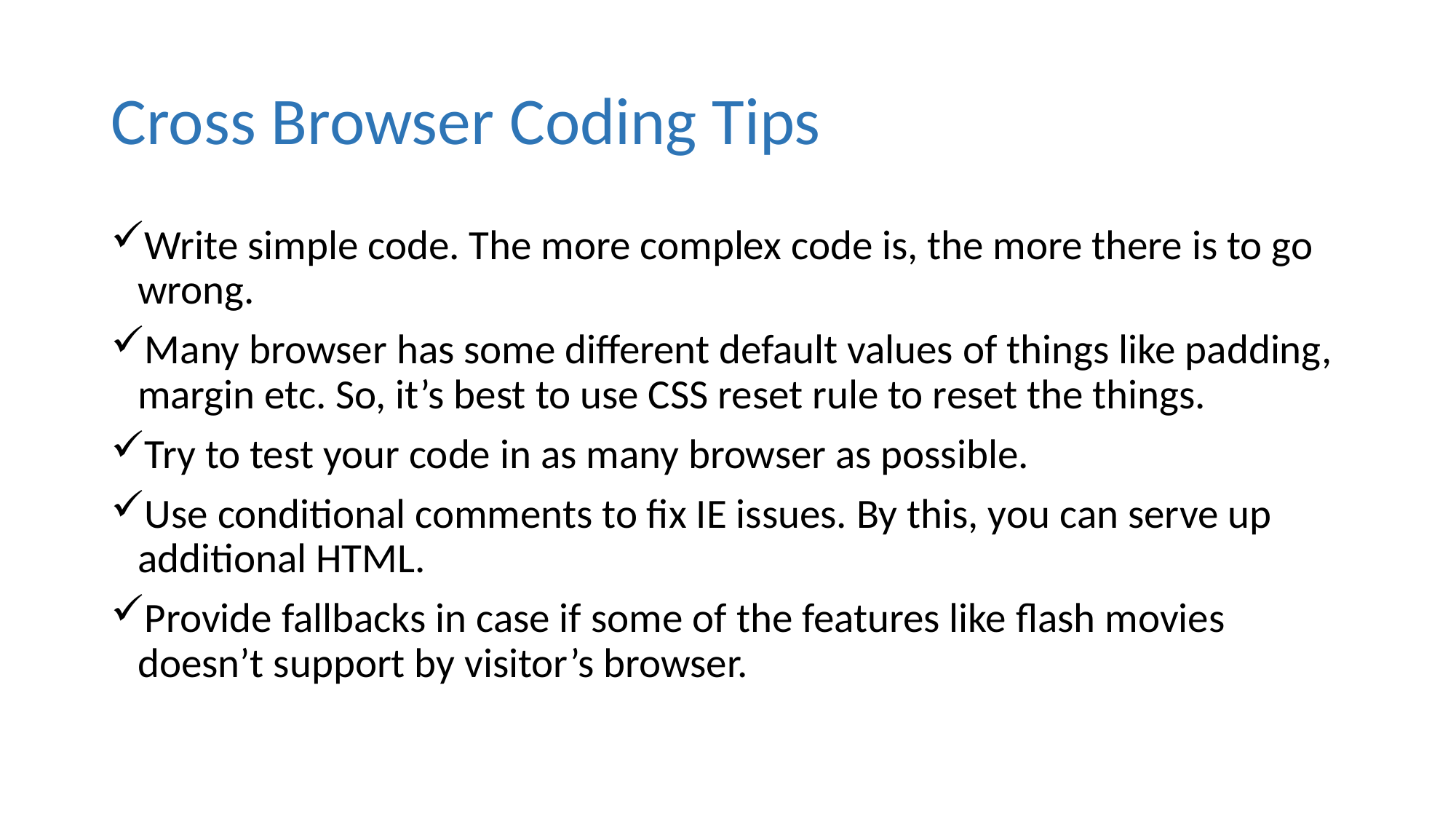

# Cross Browser Coding Tips
Write simple code. The more complex code is, the more there is to go wrong.
Many browser has some different default values of things like padding, margin etc. So, it’s best to use CSS reset rule to reset the things.
Try to test your code in as many browser as possible.
Use conditional comments to fix IE issues. By this, you can serve up additional HTML.
Provide fallbacks in case if some of the features like flash movies doesn’t support by visitor’s browser.